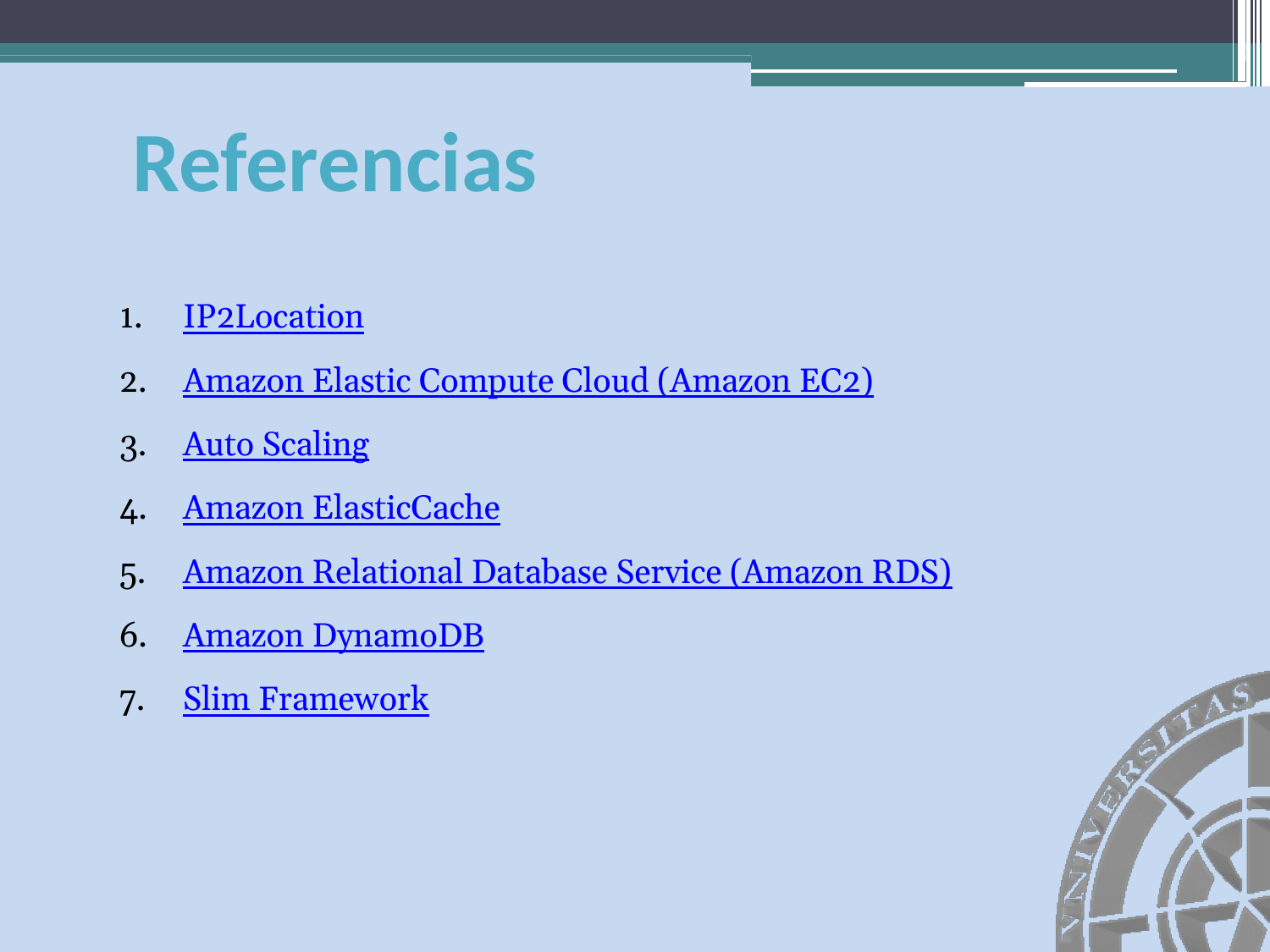

Referencias

IP2Location
Amazon Elastic Compute Cloud (Amazon EC2)
Auto Scaling
Amazon ElasticCache
Amazon Relational Database Service (Amazon RDS)
Amazon DynamoDB
Slim Framework